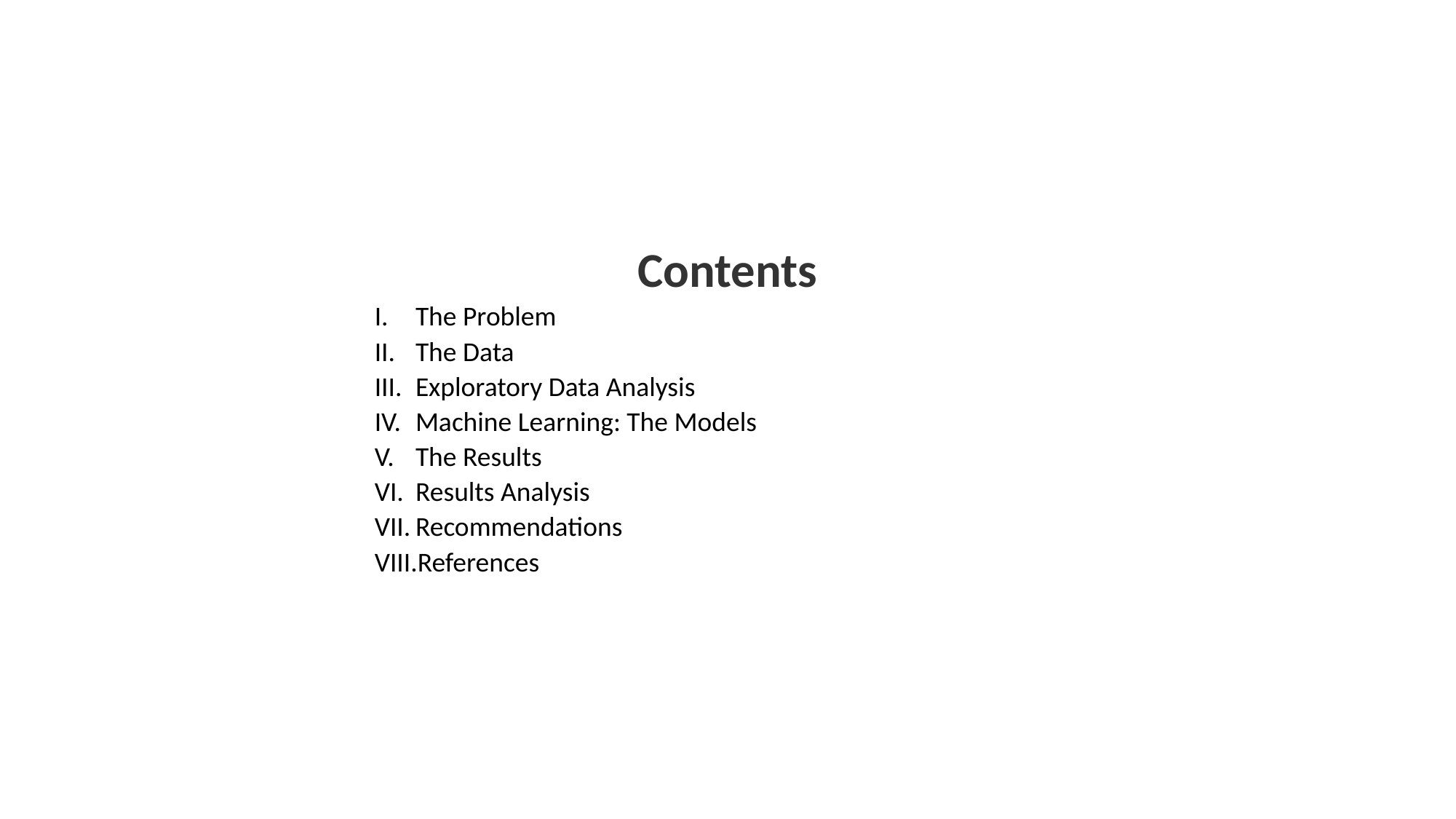

Contents
The Problem
The Data
Exploratory Data Analysis
Machine Learning: The Models
The Results
Results Analysis
Recommendations
References